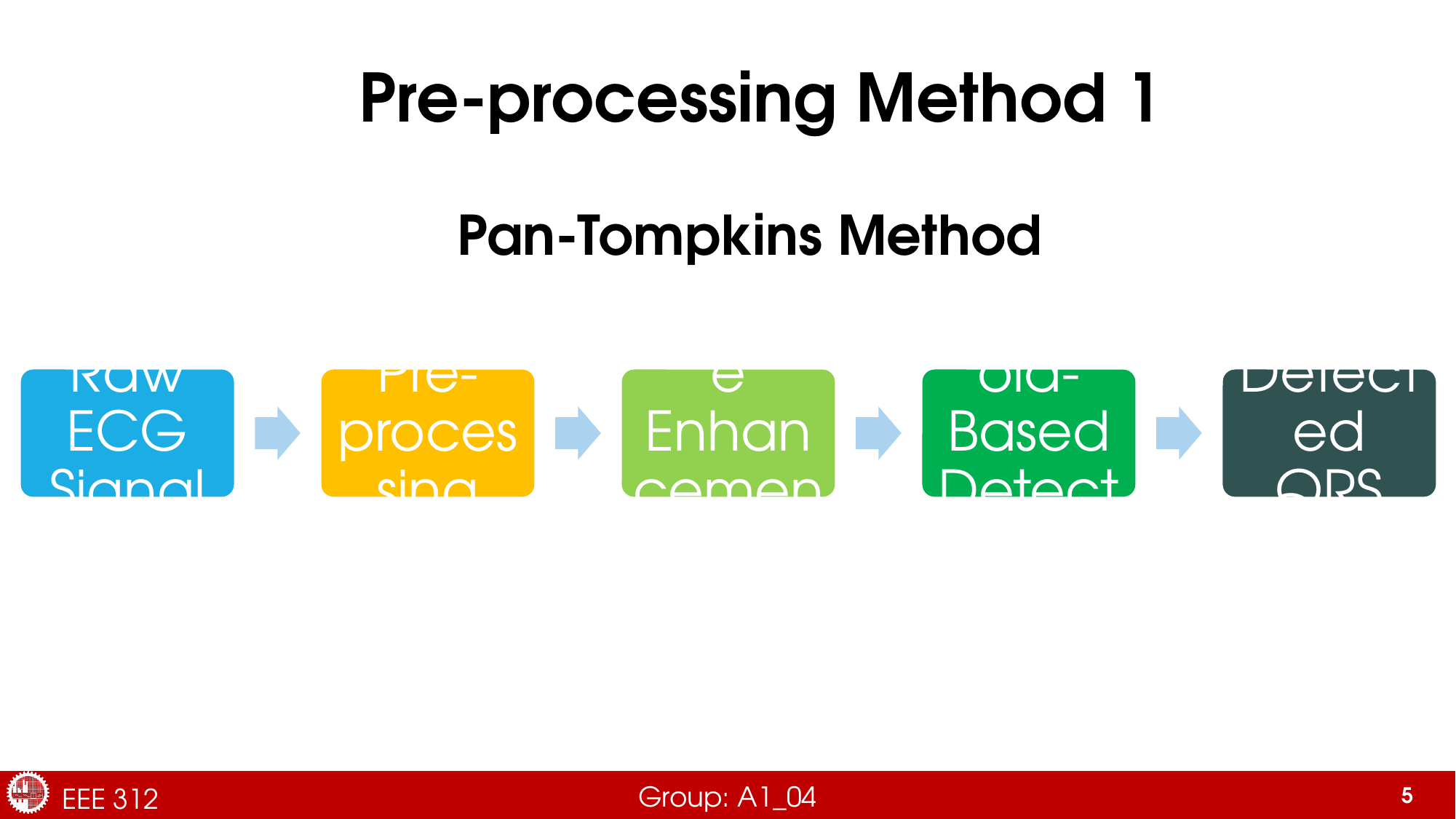

Pre-processing Method 1
Pan-Tompkins Method
Raw ECG Signal

Pre-processing

Feature Enhancement

Threshold-Based Detection

Detected QRS
Group: A1_04
EEE 312
5